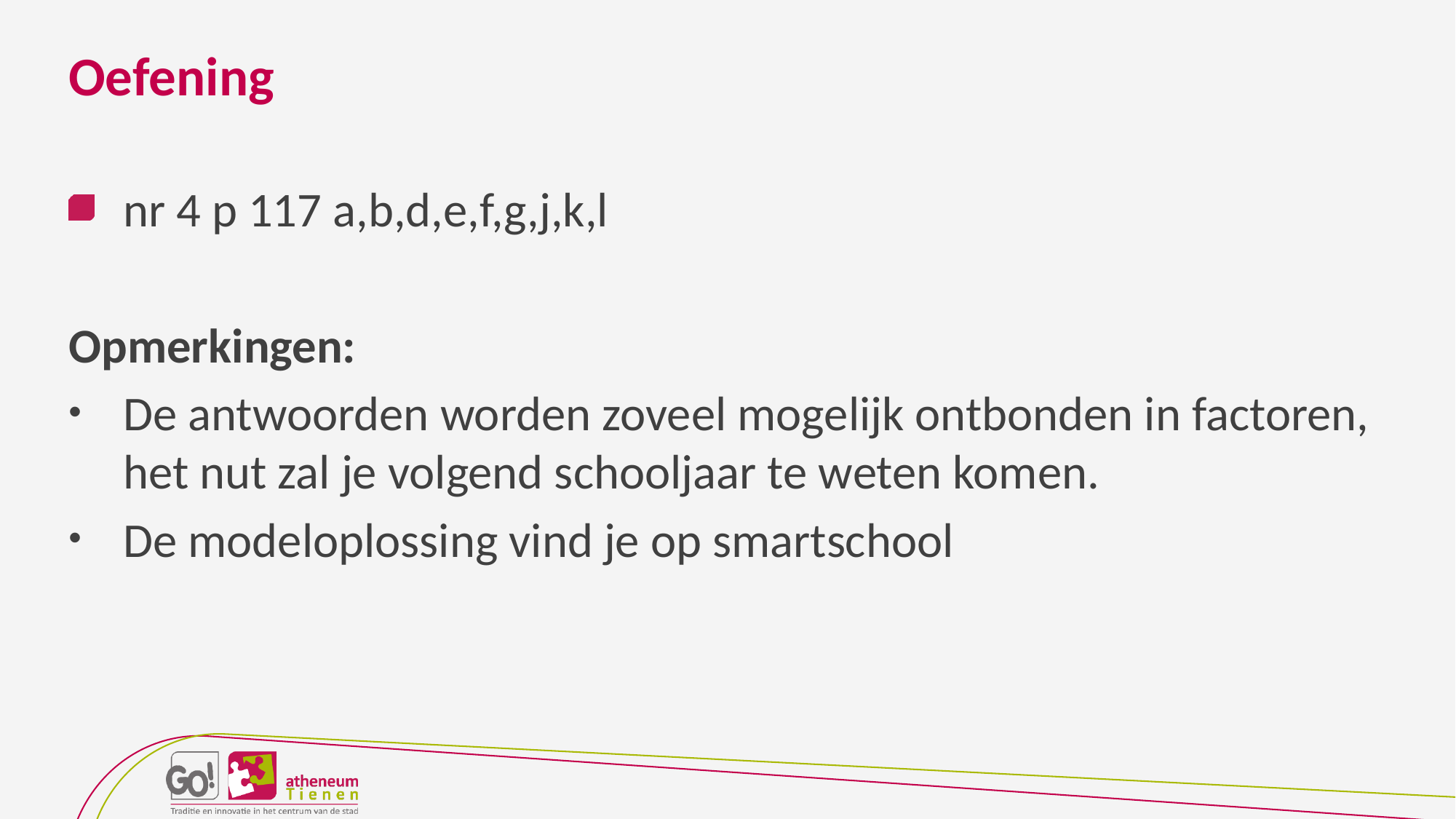

# Oefening
nr 4 p 117 a,b,d,e,f,g,j,k,l

Opmerkingen:
De antwoorden worden zoveel mogelijk ontbonden in factoren, het nut zal je volgend schooljaar te weten komen.
De modeloplossing vind je op smartschool